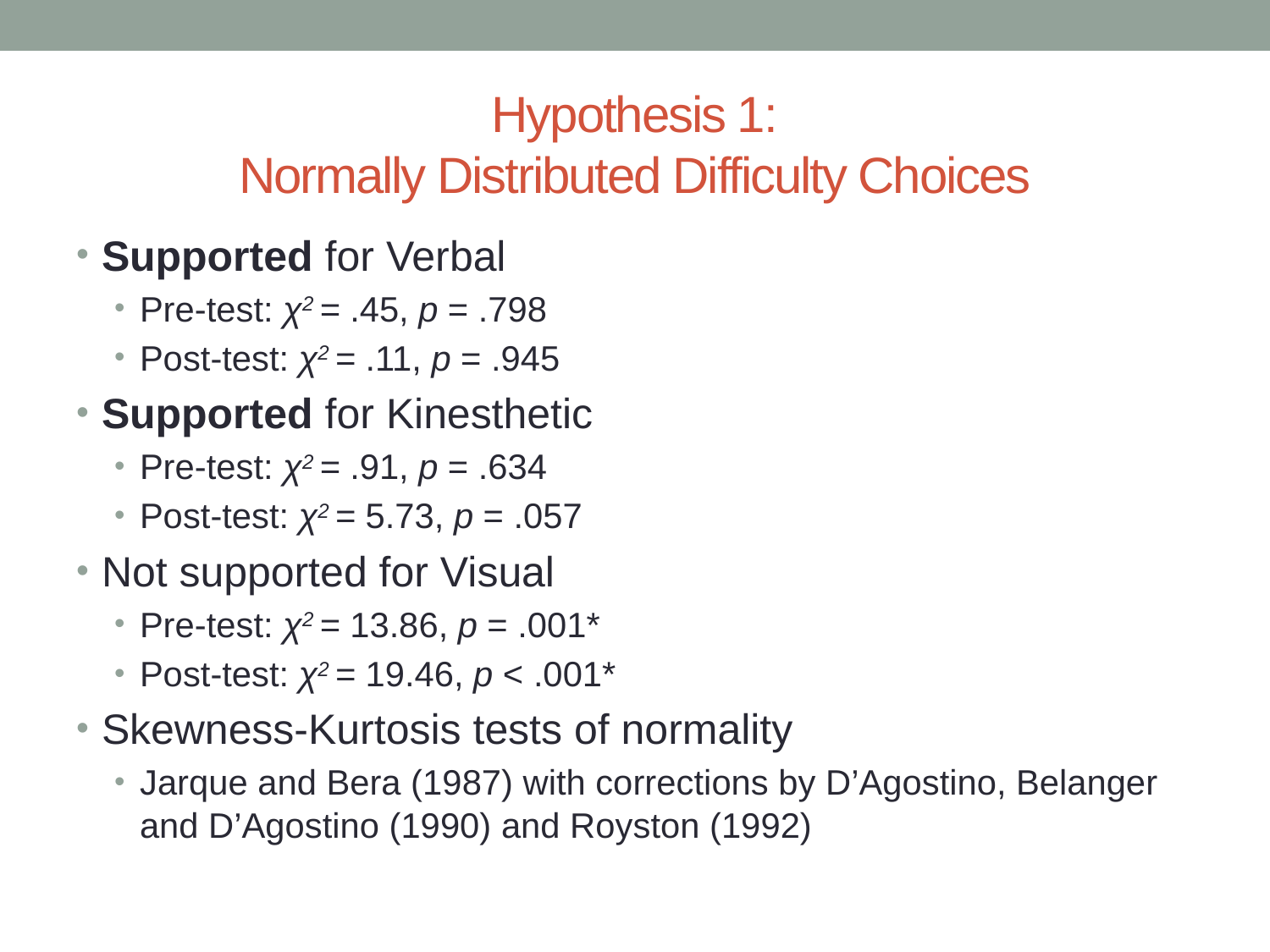

# Hypothesis 1: Normally Distributed Difficulty Choices
Supported for Verbal
Pre-test: χ2 = .45, p = .798
Post-test: χ2 = .11, p = .945
Supported for Kinesthetic
Pre-test: χ2 = .91, p = .634
Post-test: χ2 = 5.73, p = .057
Not supported for Visual
Pre-test: χ2 = 13.86, p = .001*
Post-test: χ2 = 19.46, p < .001*
Skewness-Kurtosis tests of normality
Jarque and Bera (1987) with corrections by D’Agostino, Belanger and D’Agostino (1990) and Royston (1992)